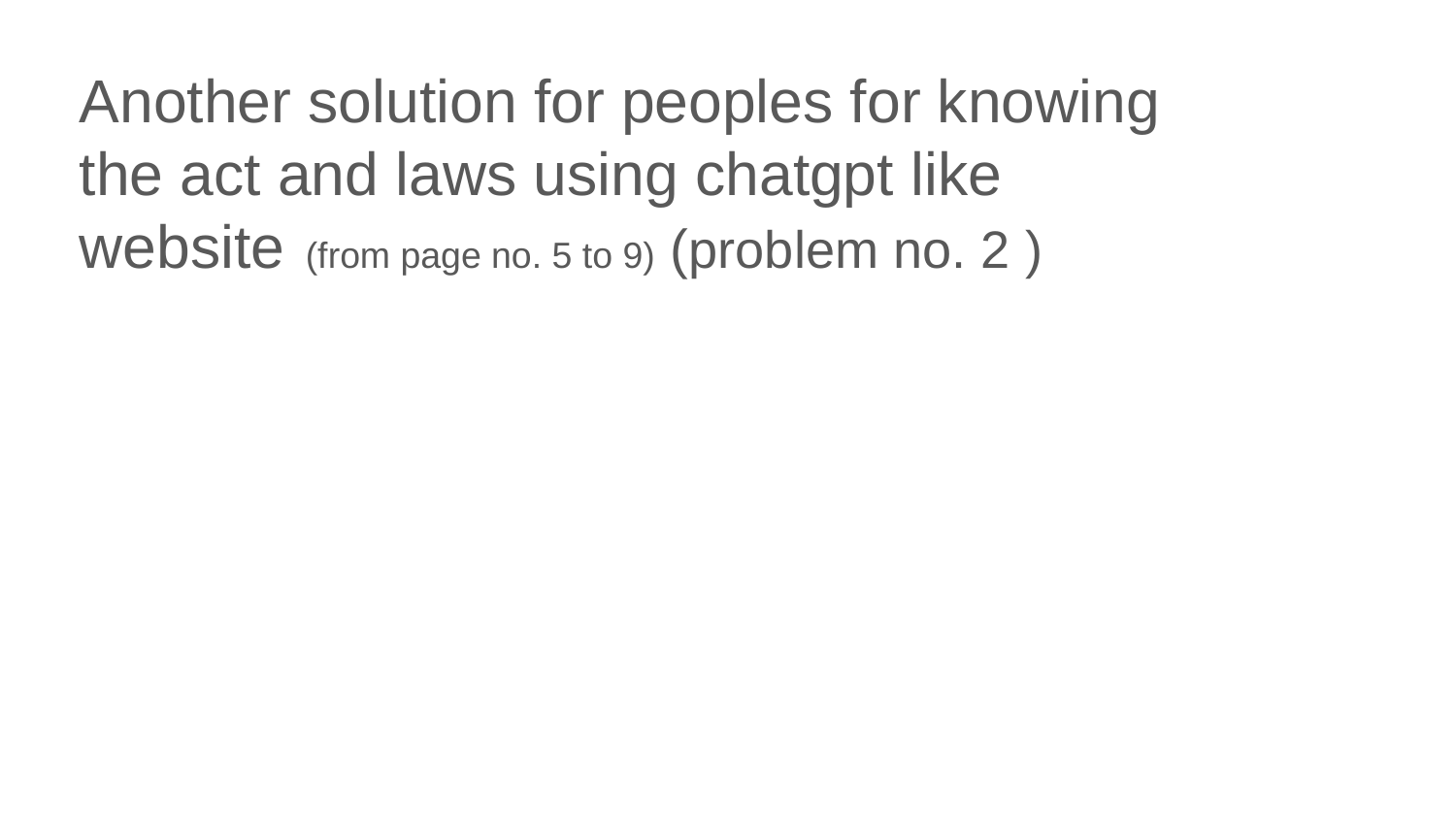

Another solution for peoples for knowing the act and laws using chatgpt like website  (from page no. 5 to 9) (problem no. 2 )